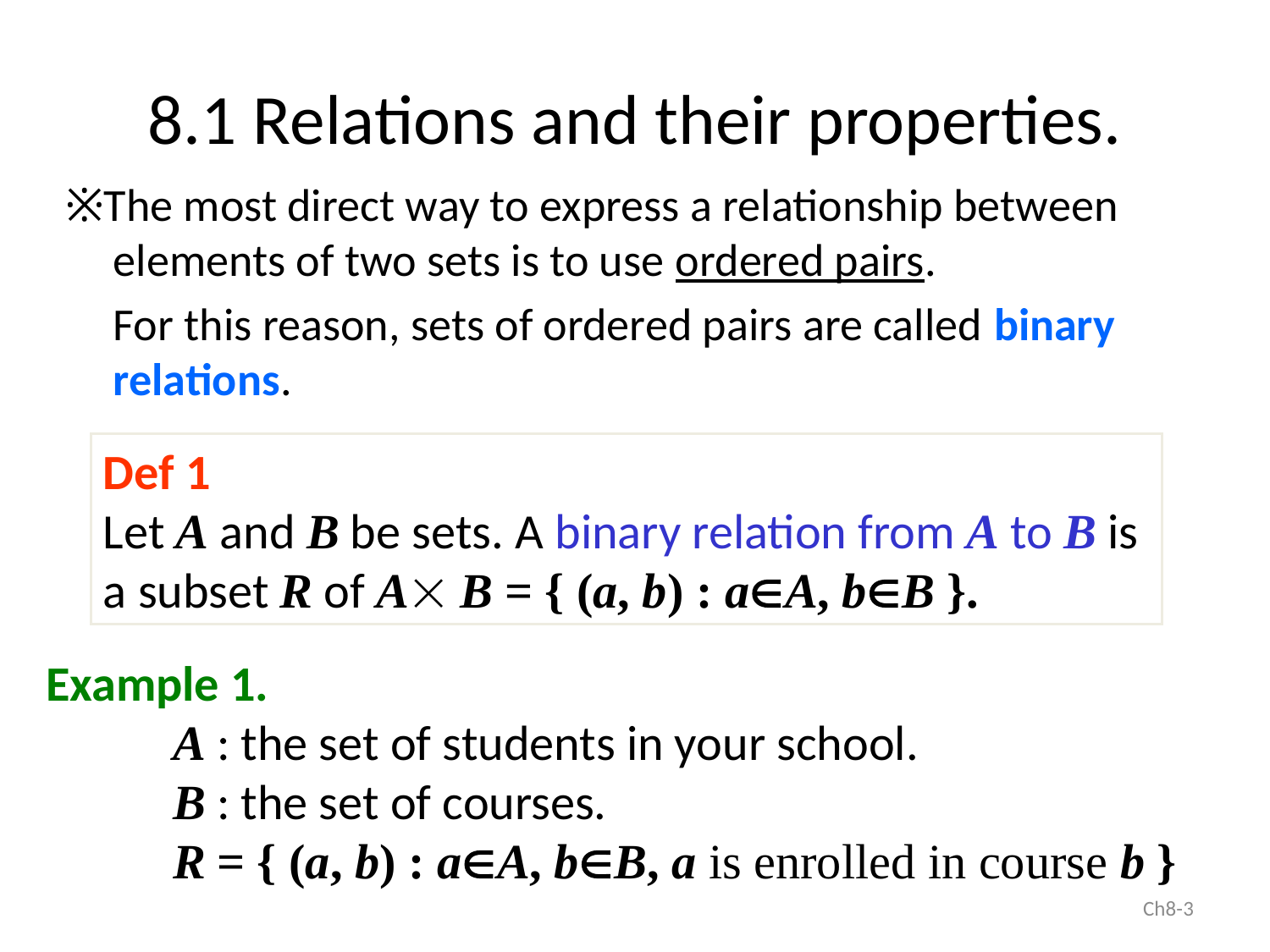

# 8.1 Relations and their properties.
※The most direct way to express a relationship between elements of two sets is to use ordered pairs.
	For this reason, sets of ordered pairs are called binary relations.
Def 1
Let A and B be sets. A binary relation from A to B is
a subset R of A× B = { (a, b) : a∈A, b∈B }.
Example 1.
	A : the set of students in your school.
	B : the set of courses.
	R = { (a, b) : a∈A, b∈B, a is enrolled in course b }
Ch8-3